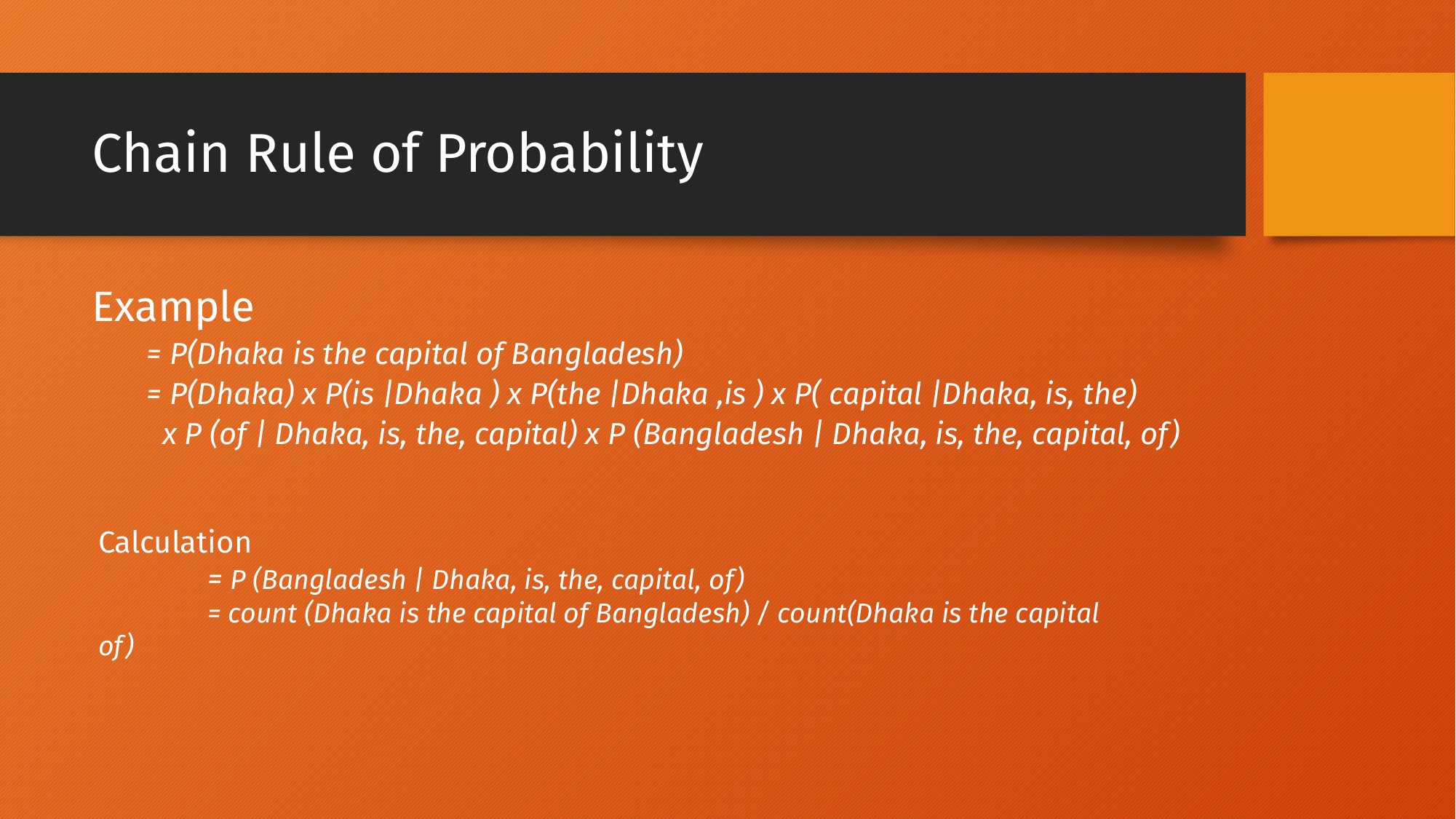

# Chain Rule of Probability
Example
= P(Dhaka is the capital of Bangladesh)
= P(Dhaka) x P(is |Dhaka ) x P(the |Dhaka ,is ) x P( capital |Dhaka, is, the)
  x P (of | Dhaka, is, the, capital) x P (Bangladesh | Dhaka, is, the, capital, of)

Calculation
	= P (Bangladesh | Dhaka, is, the, capital, of)
	= count (Dhaka is the capital of Bangladesh) / count(Dhaka is the capital of)